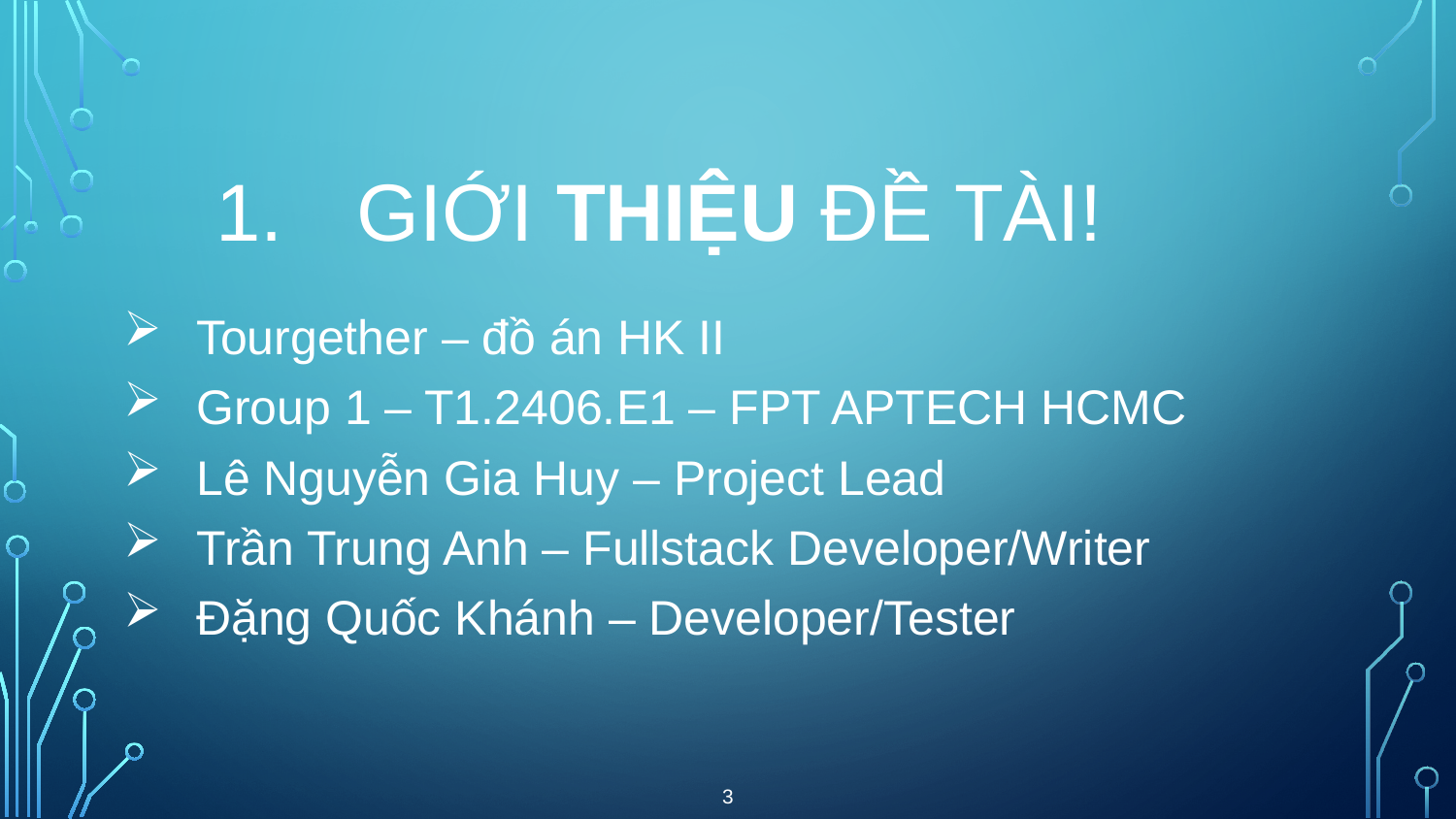

GIỚI THIỆU ĐỀ TÀI!
Tourgether – đồ án HK II
Group 1 – T1.2406.E1 – FPT APTECH HCMC
Lê Nguyễn Gia Huy – Project Lead
Trần Trung Anh – Fullstack Developer/Writer
Đặng Quốc Khánh – Developer/Tester

3